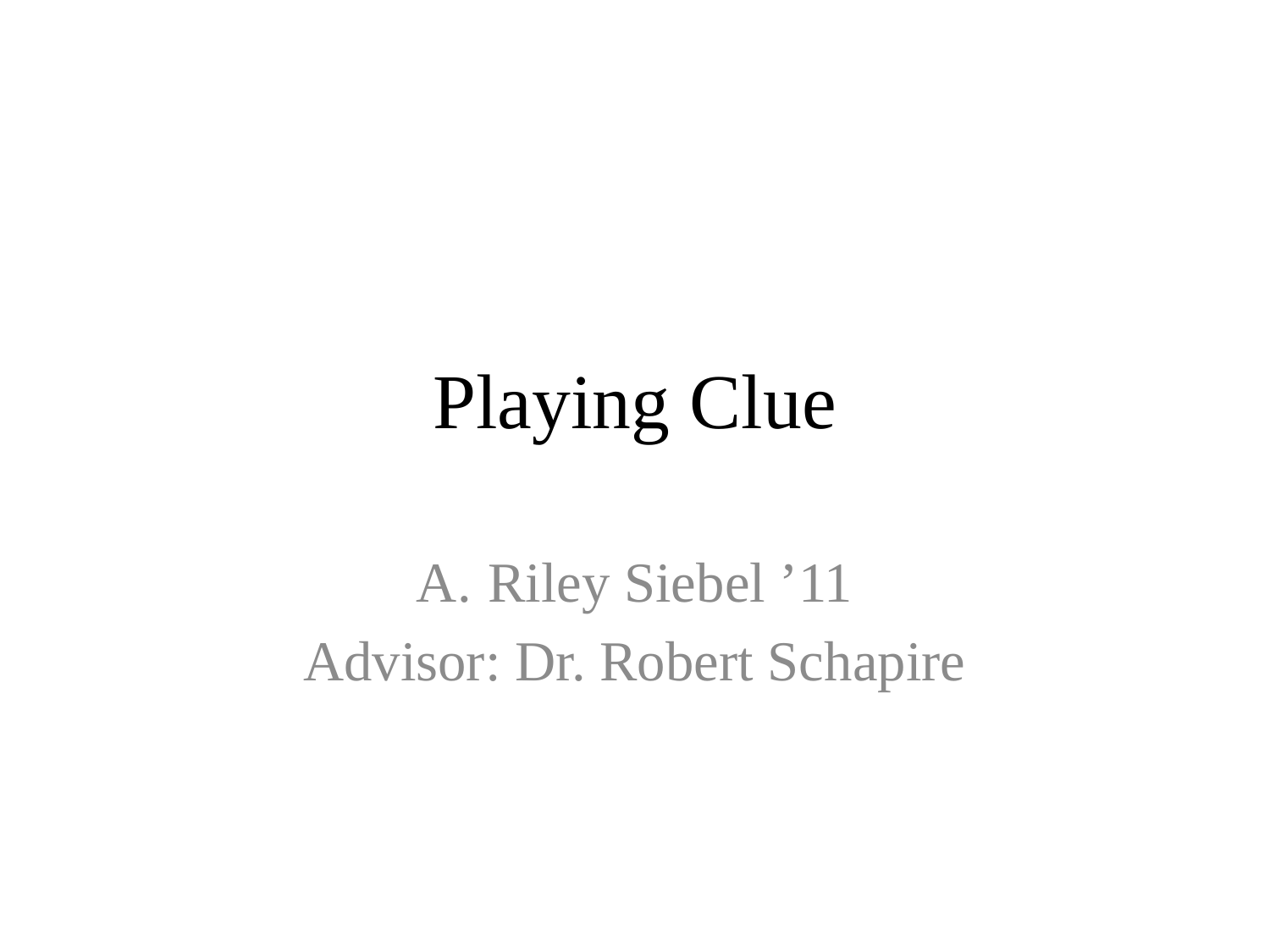

# Playing Clue
Riley Siebel ’11
Advisor: Dr. Robert Schapire